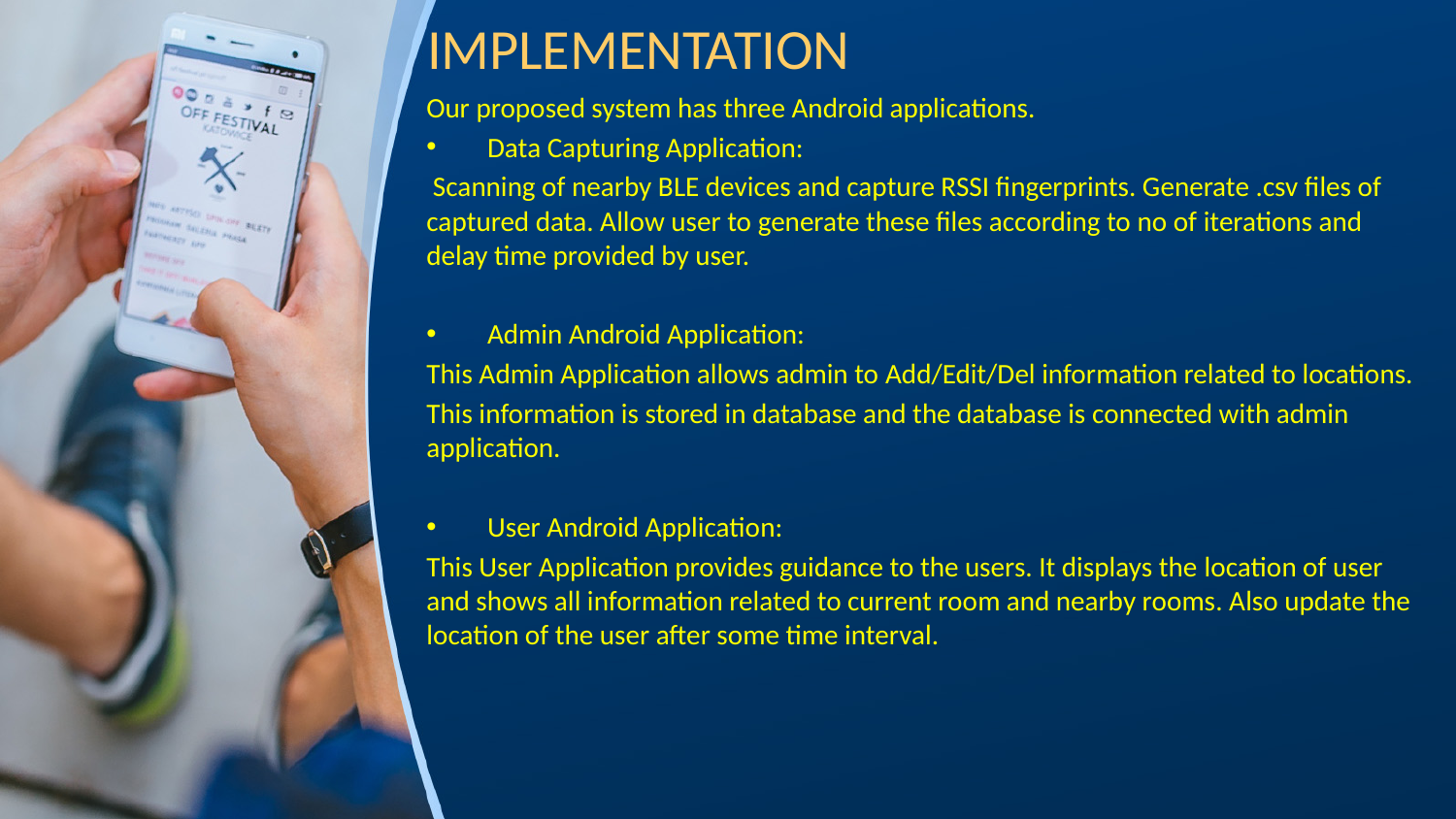

# IMPLEMENTATION
Our proposed system has three Android applications.
 Data Capturing Application:
 Scanning of nearby BLE devices and capture RSSI fingerprints. Generate .csv files of captured data. Allow user to generate these files according to no of iterations and delay time provided by user.

 Admin Android Application:
This Admin Application allows admin to Add/Edit/Del information related to locations.
This information is stored in database and the database is connected with admin application.

 User Android Application:
This User Application provides guidance to the users. It displays the location of user and shows all information related to current room and nearby rooms. Also update the location of the user after some time interval.